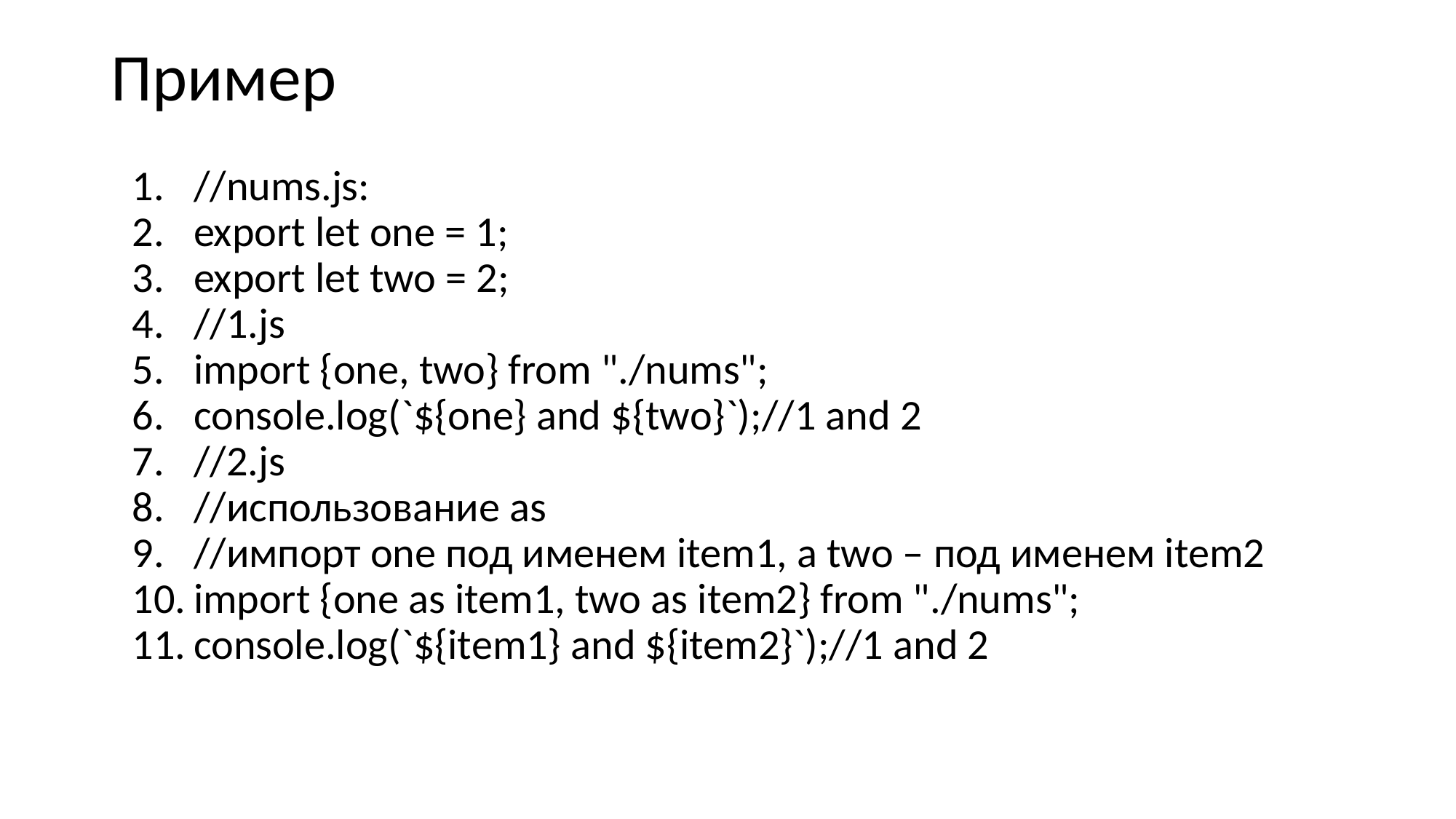

# Пример
//nums.js:
export let one = 1;
export let two = 2;
//1.js
import {one, two} from "./nums";
console.log(`${one} and ${two}`);//1 and 2
//2.js
//использование as
//импорт one под именем item1, а two – под именем item2
import {one as item1, two as item2} from "./nums";
console.log(`${item1} and ${item2}`);//1 and 2